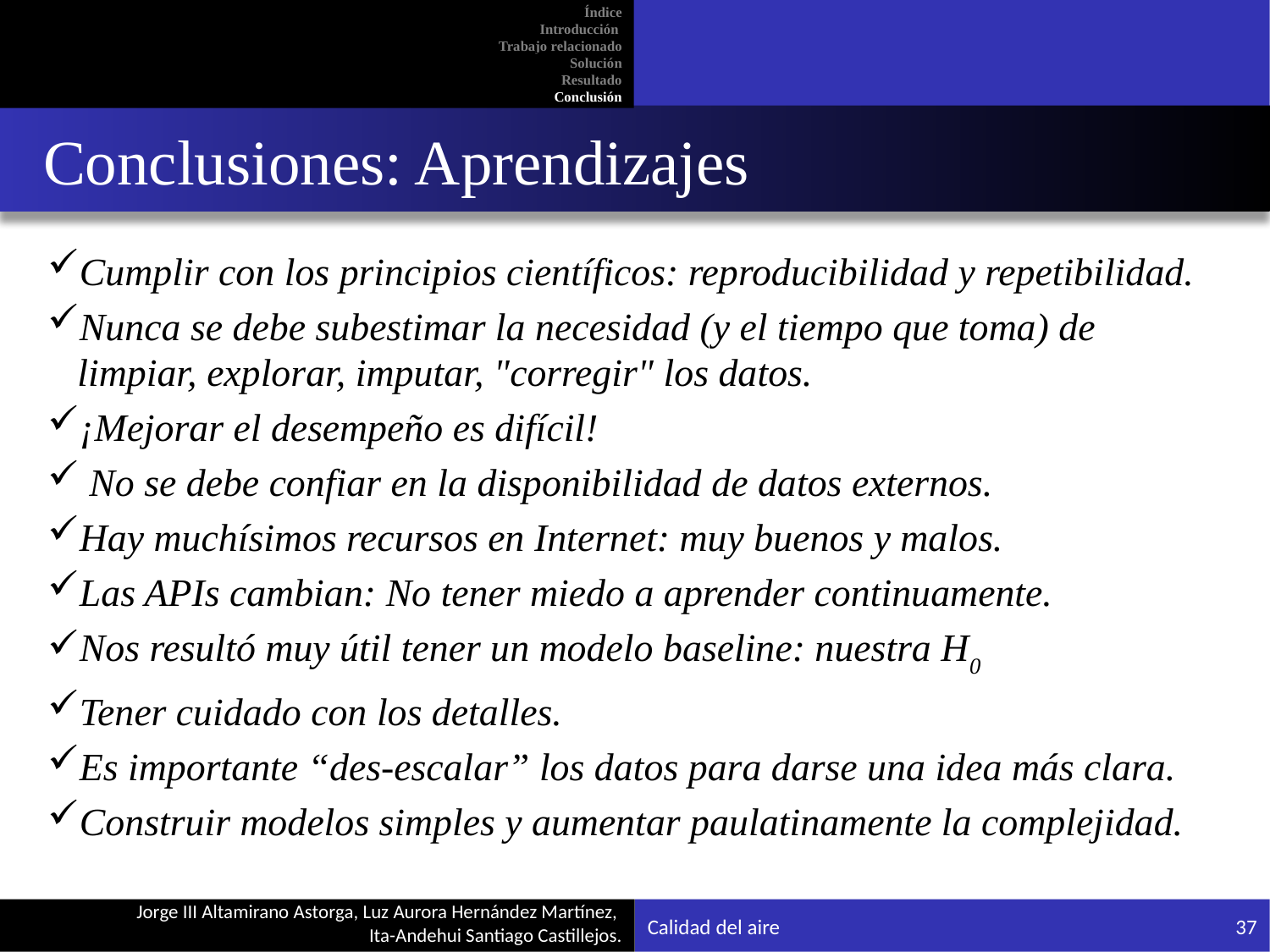

Índice
Introducción
Trabajo relacionado
Solución
Resultado
Conclusión

Conclusiones: Aprendizajes
Cumplir con los principios científicos: reproducibilidad y repetibilidad.
Nunca se debe subestimar la necesidad (y el tiempo que toma) de limpiar, explorar, imputar, "corregir" los datos.
¡Mejorar el desempeño es difícil!
 No se debe confiar en la disponibilidad de datos externos.
Hay muchísimos recursos en Internet: muy buenos y malos.
Las APIs cambian: No tener miedo a aprender continuamente.
Nos resultó muy útil tener un modelo baseline: nuestra H0
Tener cuidado con los detalles.
Es importante “des-escalar” los datos para darse una idea más clara.
Construir modelos simples y aumentar paulatinamente la complejidad.
Calidad del aire
37